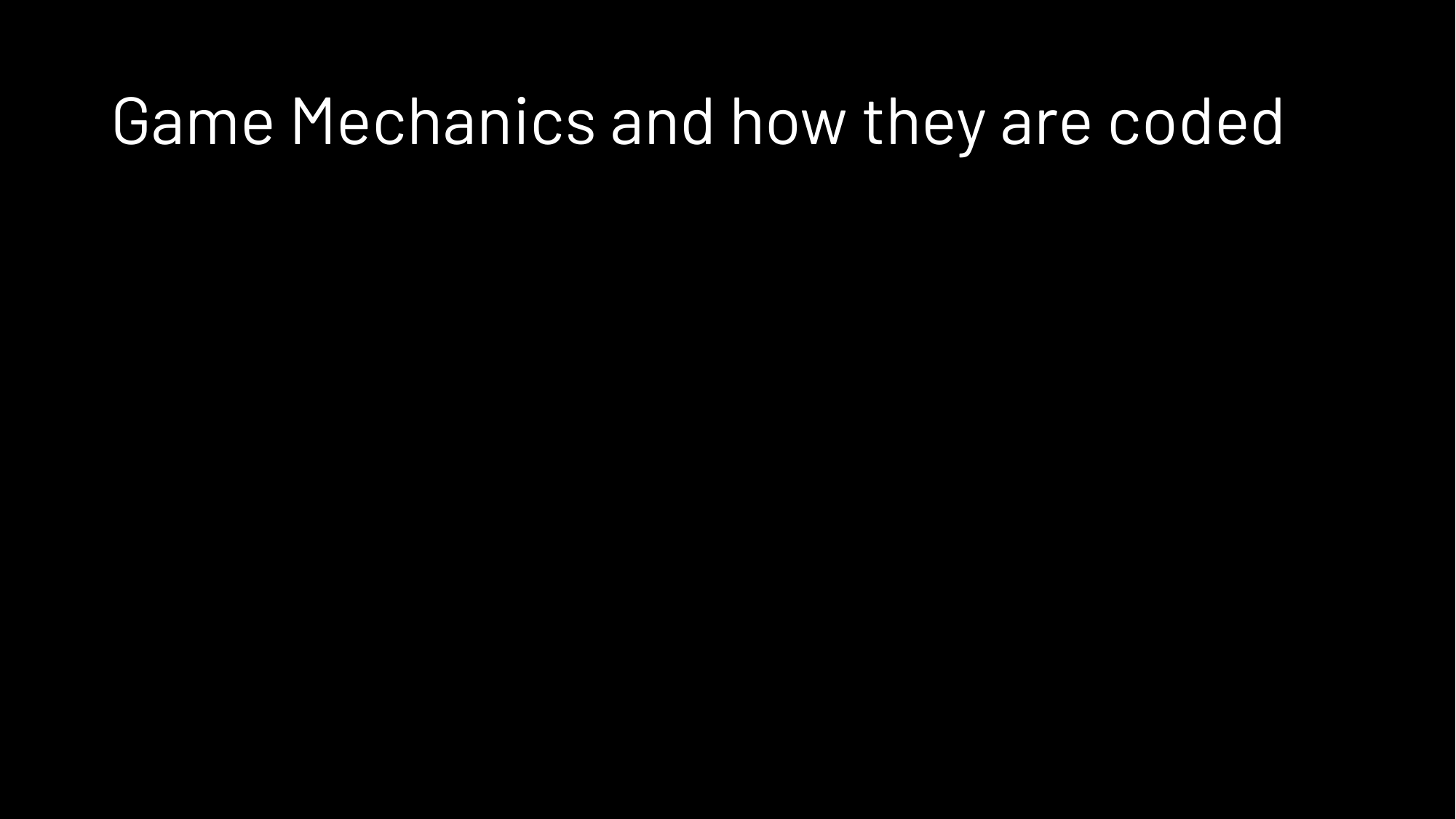

# Game Mechanics and how they are coded